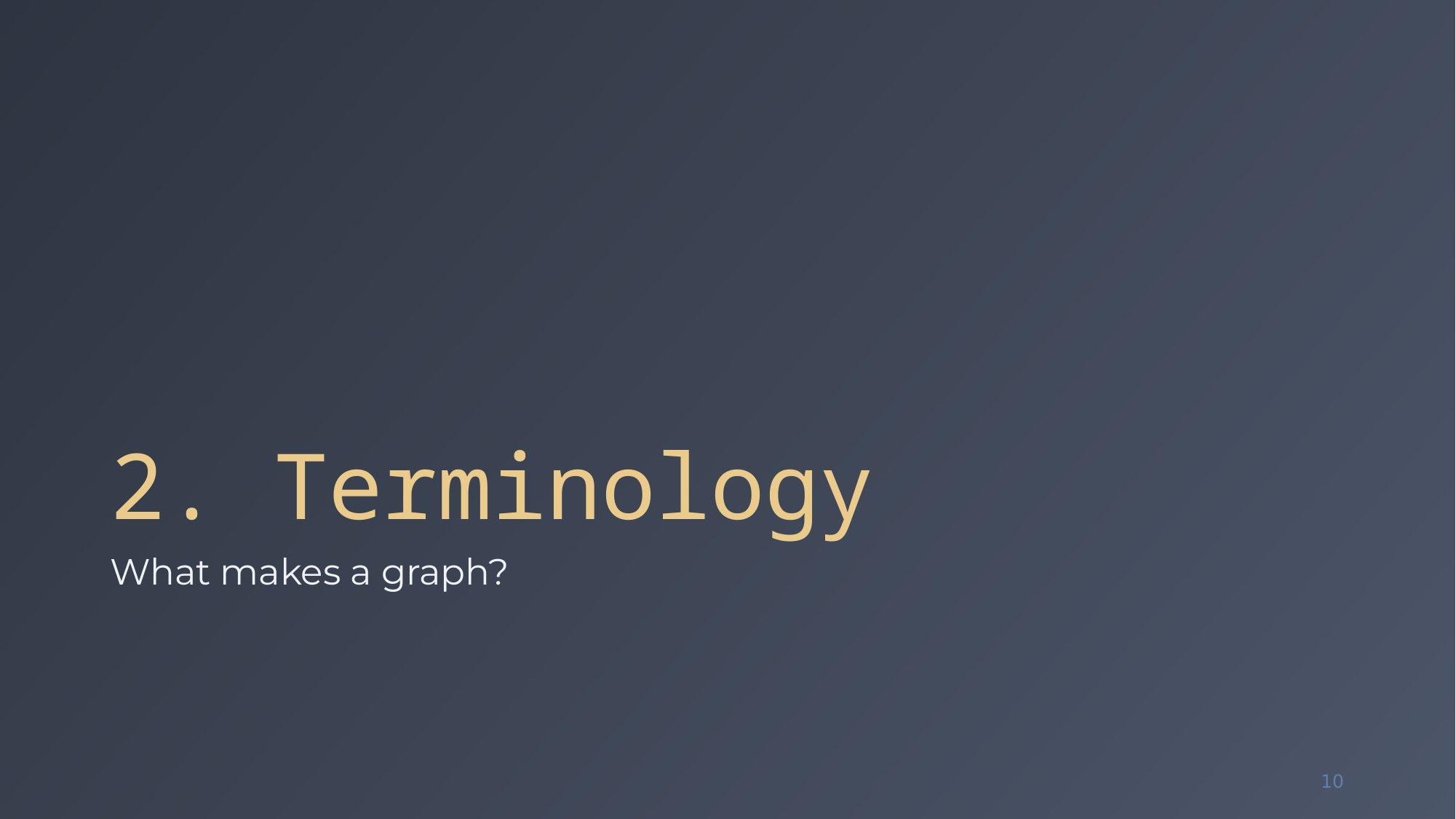

# 2. Terminology
What makes a graph?
10